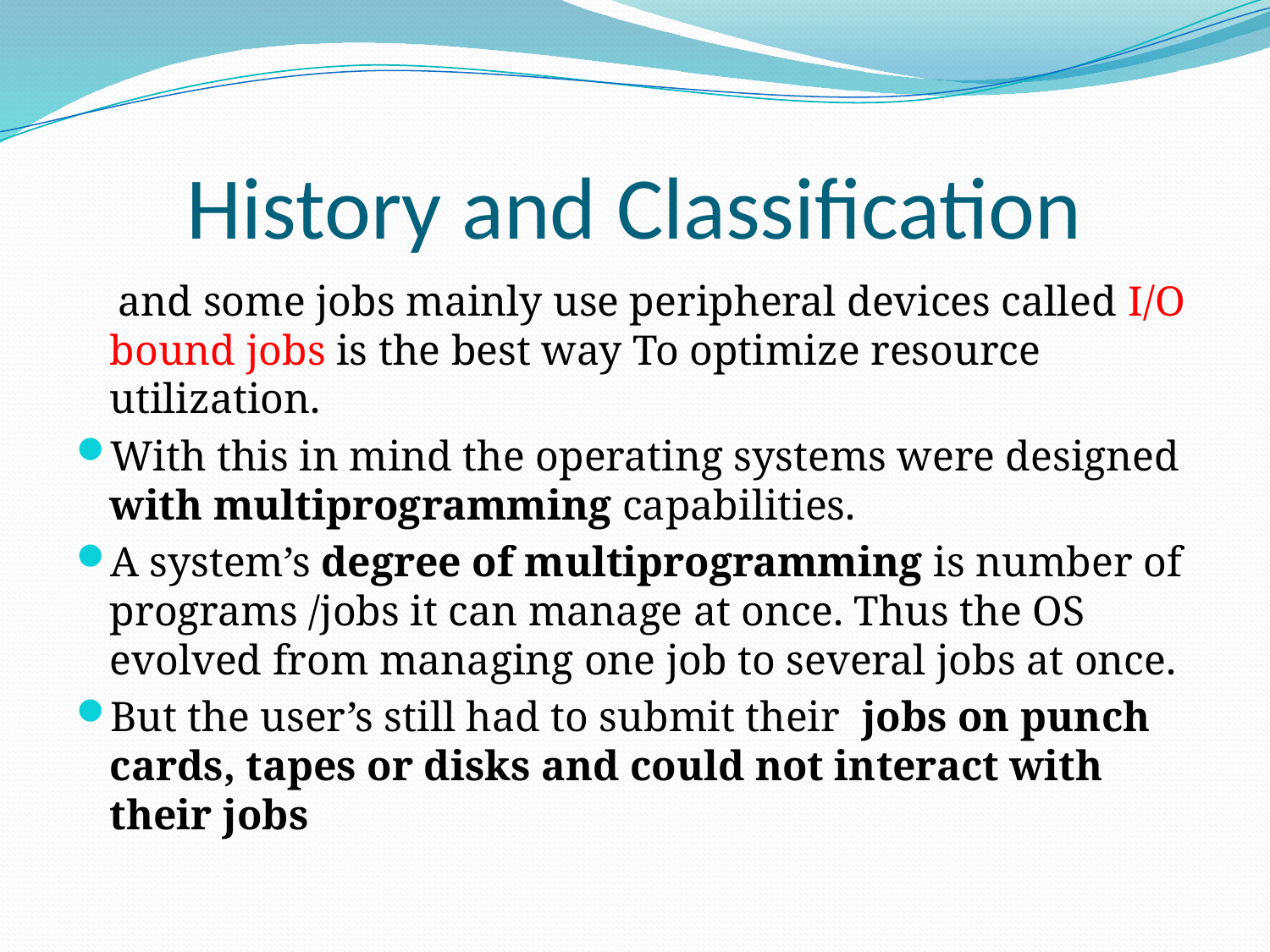

# History and Classification
    and some jobs mainly use peripheral devices called I/O bound jobs is the best way To optimize resource utilization.
With this in mind the operating systems were designed with multiprogramming capabilities.
A system’s degree of multiprogramming is number of programs /jobs it can manage at once. Thus the OS evolved from managing one job to several jobs at once.
But the user’s still had to submit their  jobs on punch cards, tapes or disks and could not interact with their jobs